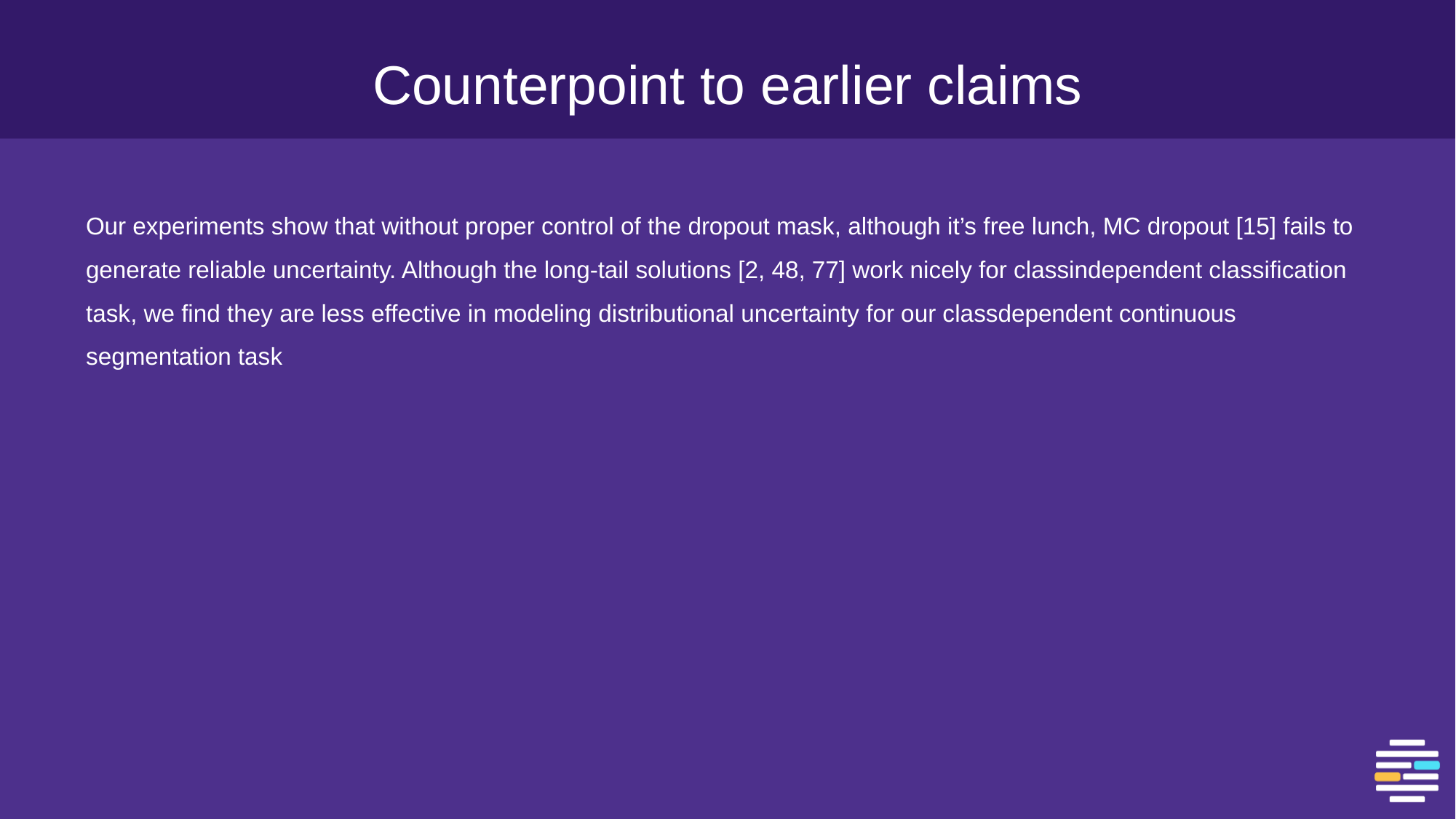

# Counterpoint to earlier claims
Our experiments show that without proper control of the dropout mask, although it’s free lunch, MC dropout [15] fails to generate reliable uncertainty. Although the long-tail solutions [2, 48, 77] work nicely for classindependent classification task, we find they are less effective in modeling distributional uncertainty for our classdependent continuous segmentation task